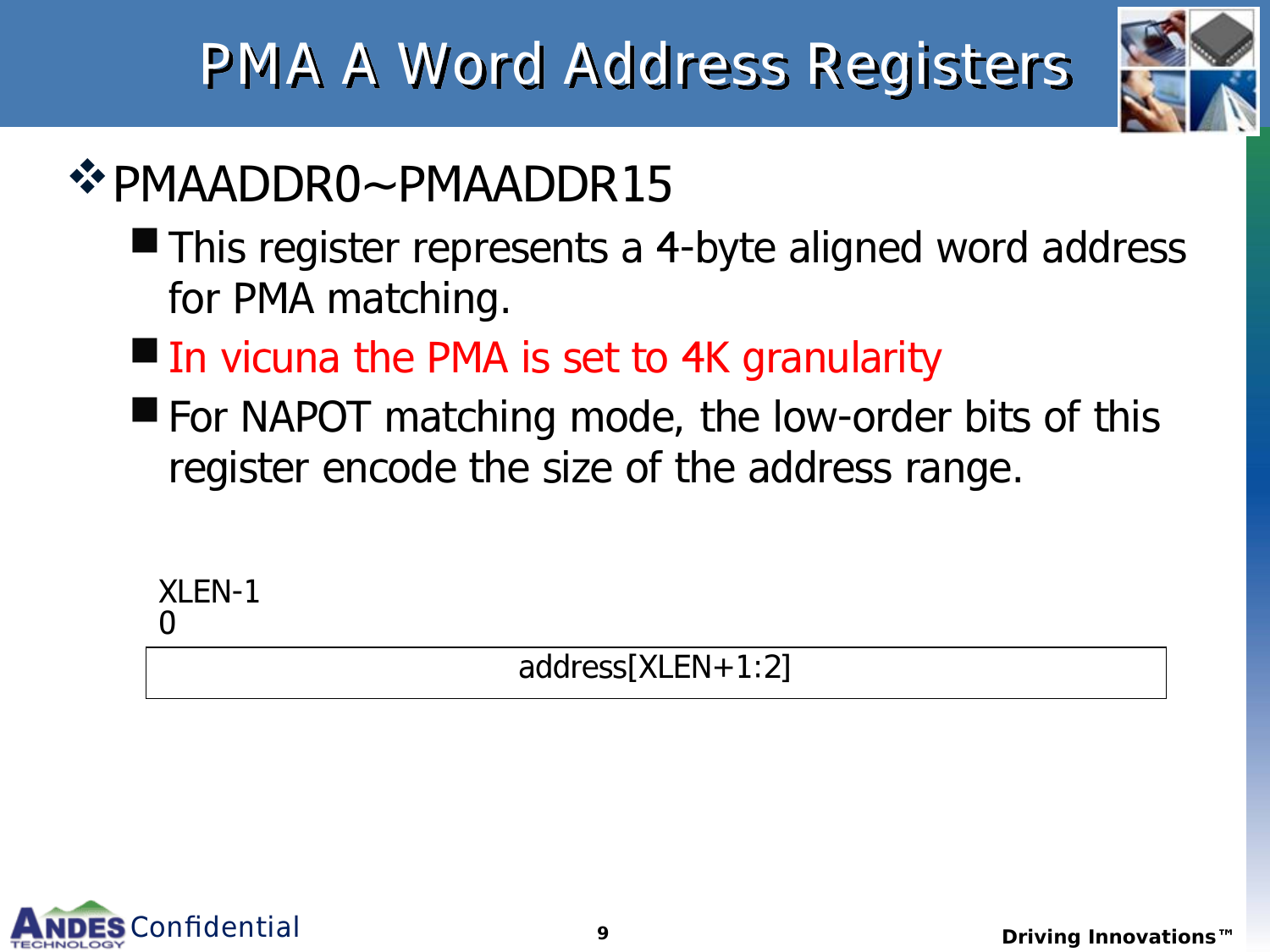

# PMA A Word Address Registers
PMAADDR0~PMAADDR15
This register represents a 4-byte aligned word address for PMA matching.
In vicuna the PMA is set to 4K granularity
For NAPOT matching mode, the low-order bits of this register encode the size of the address range.
| XLEN-1 0 |
| --- |
| address[XLEN+1:2] |